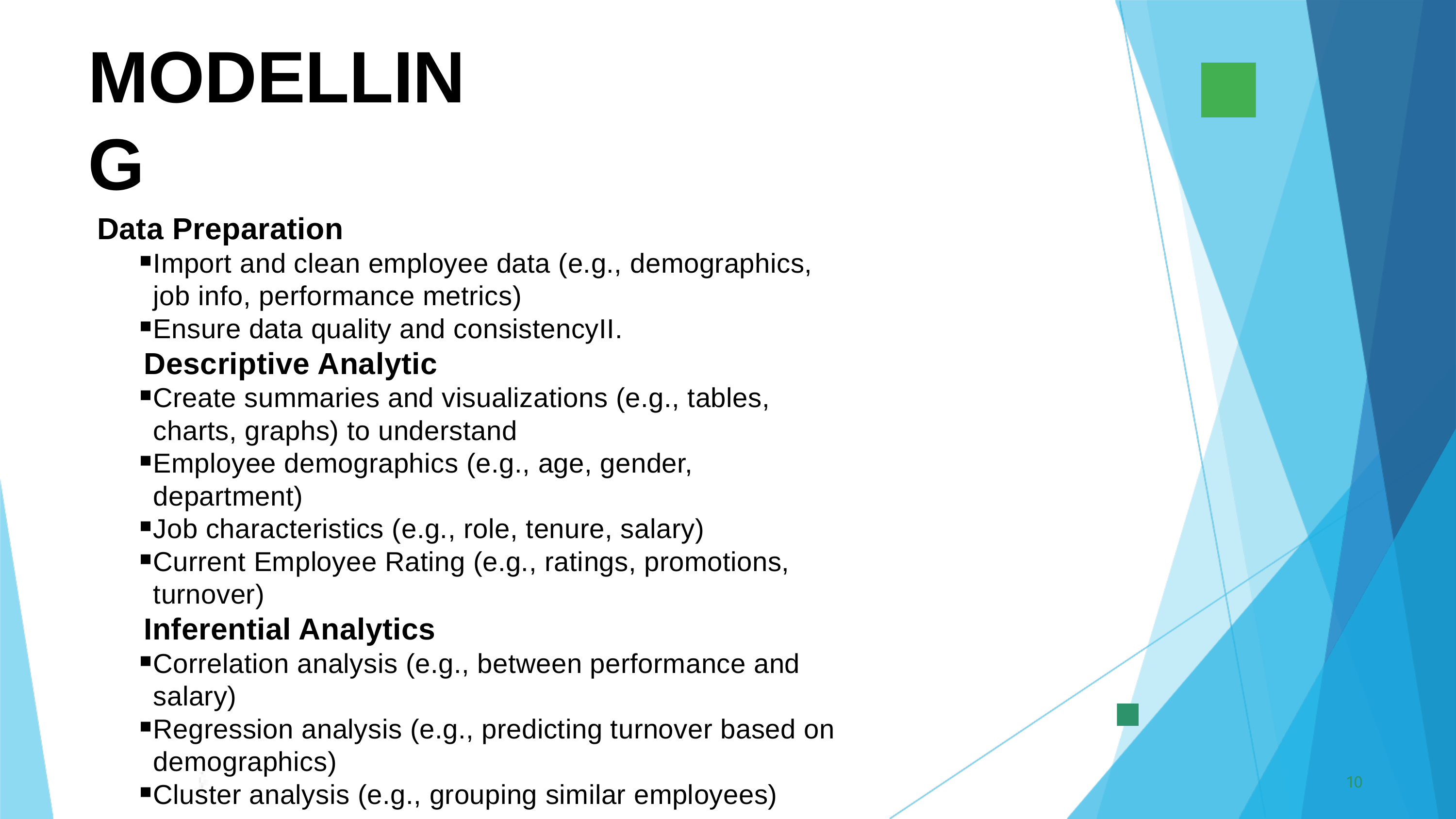

MODELLING

Data Preparation
Import and clean employee data (e.g., demographics, job info, performance metrics)
Ensure data quality and consistencyII.
Descriptive Analytic
Create summaries and visualizations (e.g., tables, charts, graphs) to understand
Employee demographics (e.g., age, gender, department)
Job characteristics (e.g., role, tenure, salary)
Current Employee Rating (e.g., ratings, promotions, turnover)
Inferential Analytics
Correlation analysis (e.g., between performance and salary)
Regression analysis (e.g., predicting turnover based on demographics)
Cluster analysis (e.g., grouping similar employees)

10